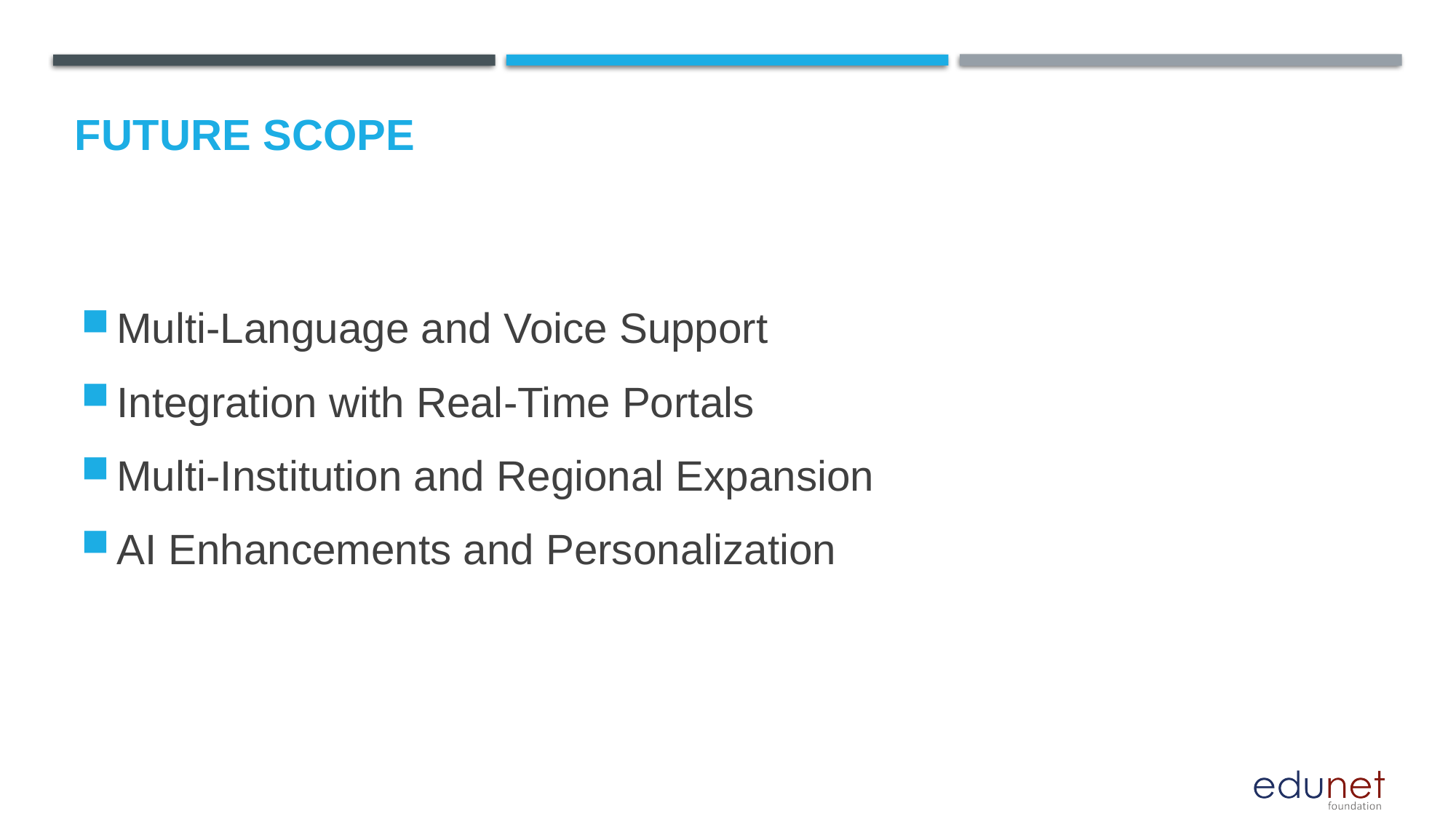

Future scope
Multi-Language and Voice Support
Integration with Real-Time Portals
Multi-Institution and Regional Expansion
AI Enhancements and Personalization